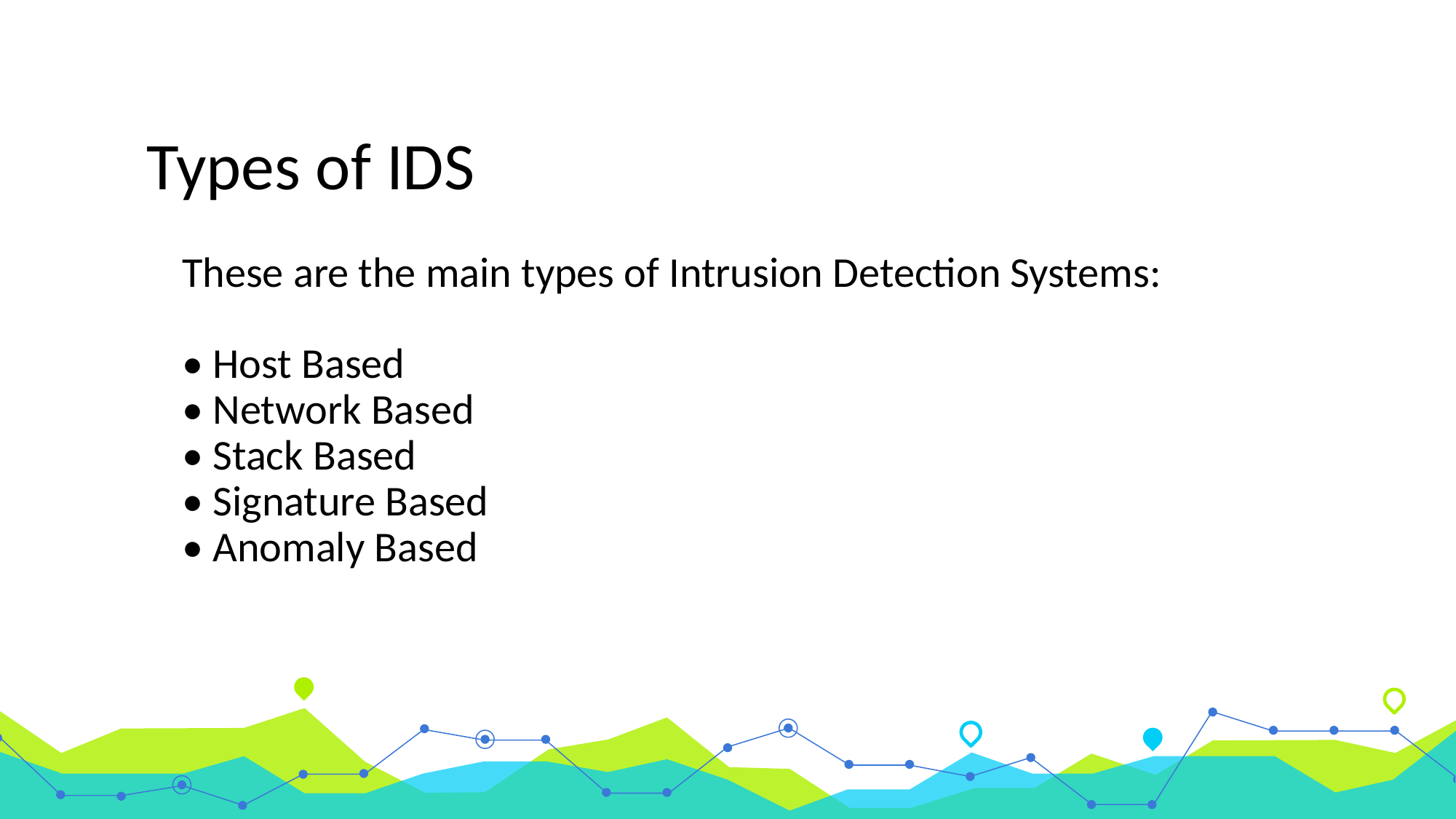

# Types of IDS
These are the main types of Intrusion Detection Systems:
• Host Based
• Network Based
• Stack Based
• Signature Based
• Anomaly Based